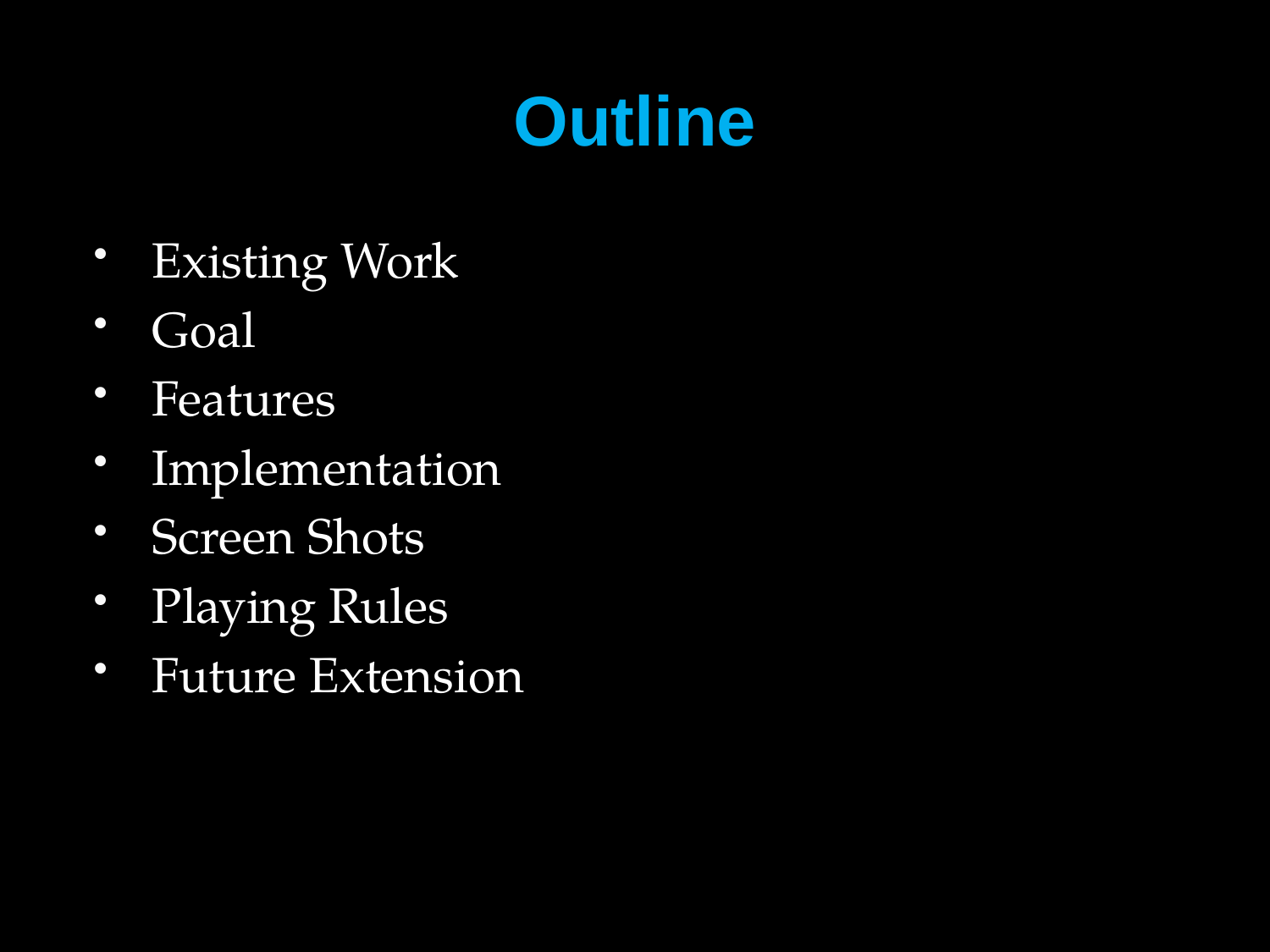

# Outline
Existing Work
Goal
Features
Implementation
Screen Shots
Playing Rules
Future Extension